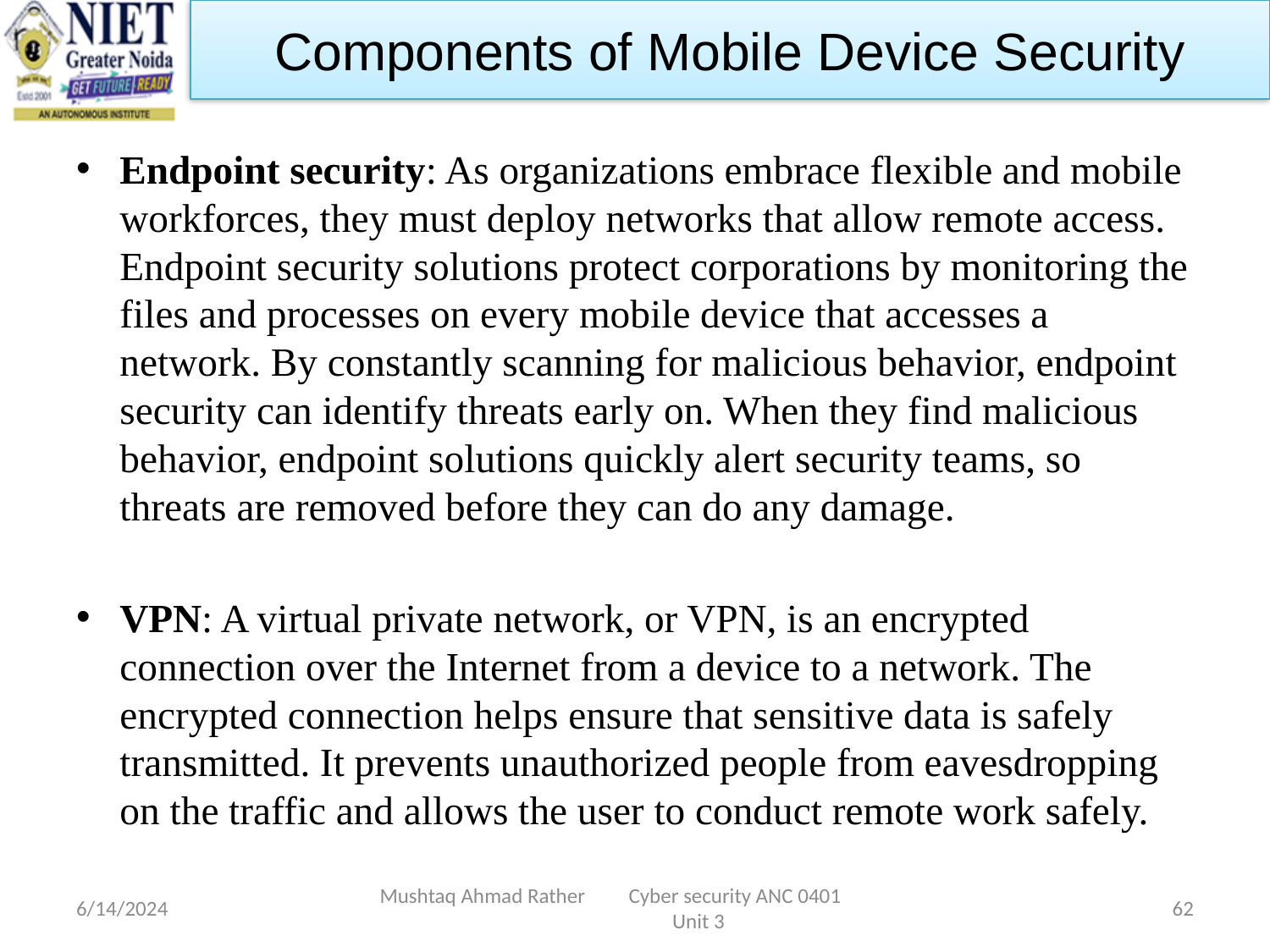

Components of Mobile Device Security
Endpoint security: As organizations embrace flexible and mobile workforces, they must deploy networks that allow remote access. Endpoint security solutions protect corporations by monitoring the files and processes on every mobile device that accesses a network. By constantly scanning for malicious behavior, endpoint security can identify threats early on. When they find malicious behavior, endpoint solutions quickly alert security teams, so threats are removed before they can do any damage.

VPN: A virtual private network, or VPN, is an encrypted connection over the Internet from a device to a network. The encrypted connection helps ensure that sensitive data is safely transmitted. It prevents unauthorized people from eavesdropping on the traffic and allows the user to conduct remote work safely.
6/14/2024
Mushtaq Ahmad Rather         Cyber security ANC 0401                                     Unit 3
62